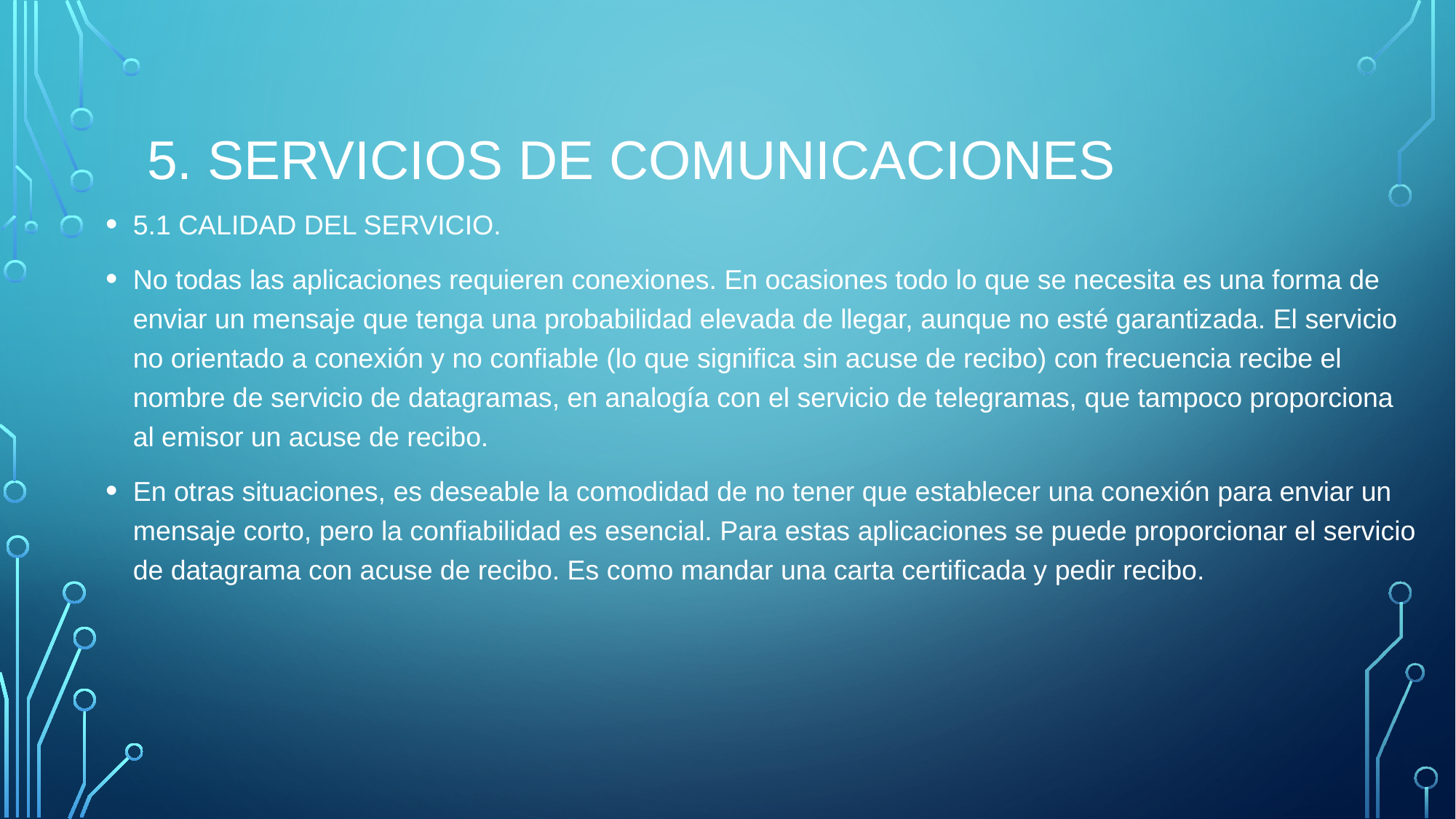

# 5. SERVICIOS DE comunicaciones
5.1 CALIDAD DEL SERVICIO.
No todas las aplicaciones requieren conexiones. En ocasiones todo lo que se necesita es una forma de enviar un mensaje que tenga una probabilidad elevada de llegar, aunque no esté garantizada. El servicio no orientado a conexión y no confiable (lo que significa sin acuse de recibo) con frecuencia recibe el nombre de servicio de datagramas, en analogía con el servicio de telegramas, que tampoco proporciona al emisor un acuse de recibo.
En otras situaciones, es deseable la comodidad de no tener que establecer una conexión para enviar un mensaje corto, pero la confiabilidad es esencial. Para estas aplicaciones se puede proporcionar el servicio de datagrama con acuse de recibo. Es como mandar una carta certificada y pedir recibo.